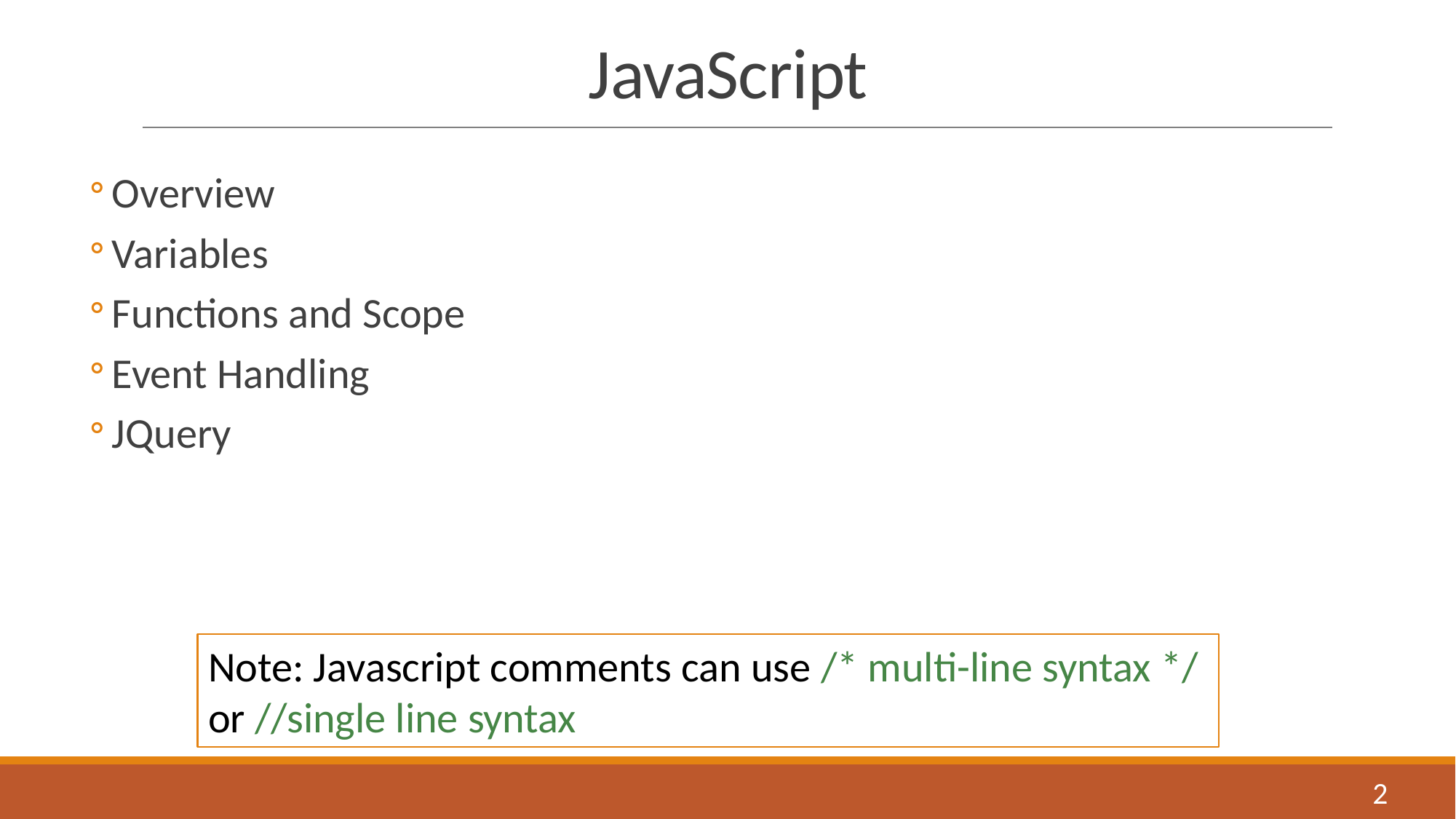

# JavaScript
Overview
Variables
Functions and Scope
Event Handling
JQuery

Note: Javascript comments can use /* multi-line syntax */
or //single line syntax
2